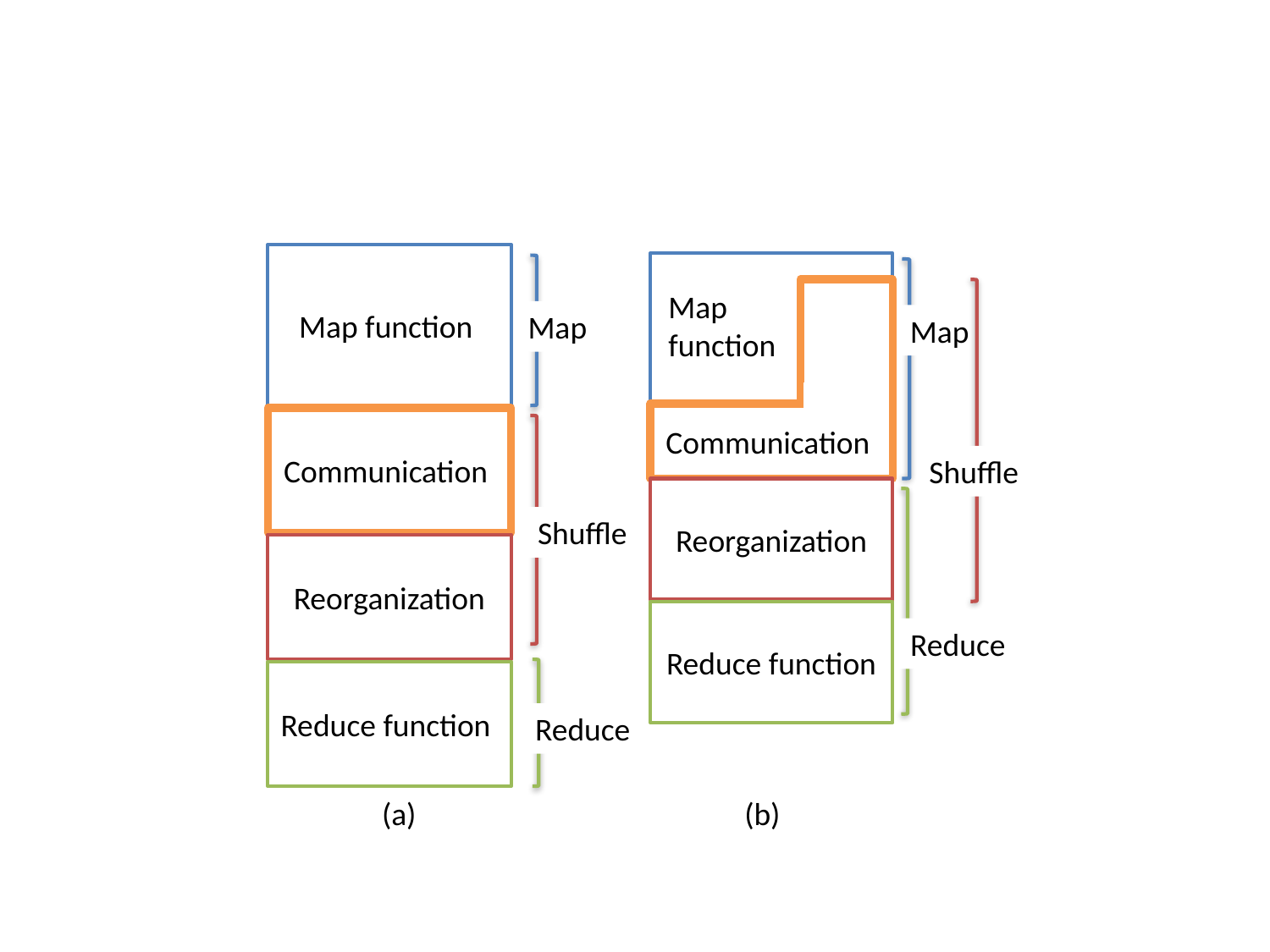

#
Map function
Communication
Reorganization
Reduce function

Map

Shuffle

Reduce

Communication
Reorganization
Reduce function

Map
Shuffle
Map function

Reduce
(a)
(b)